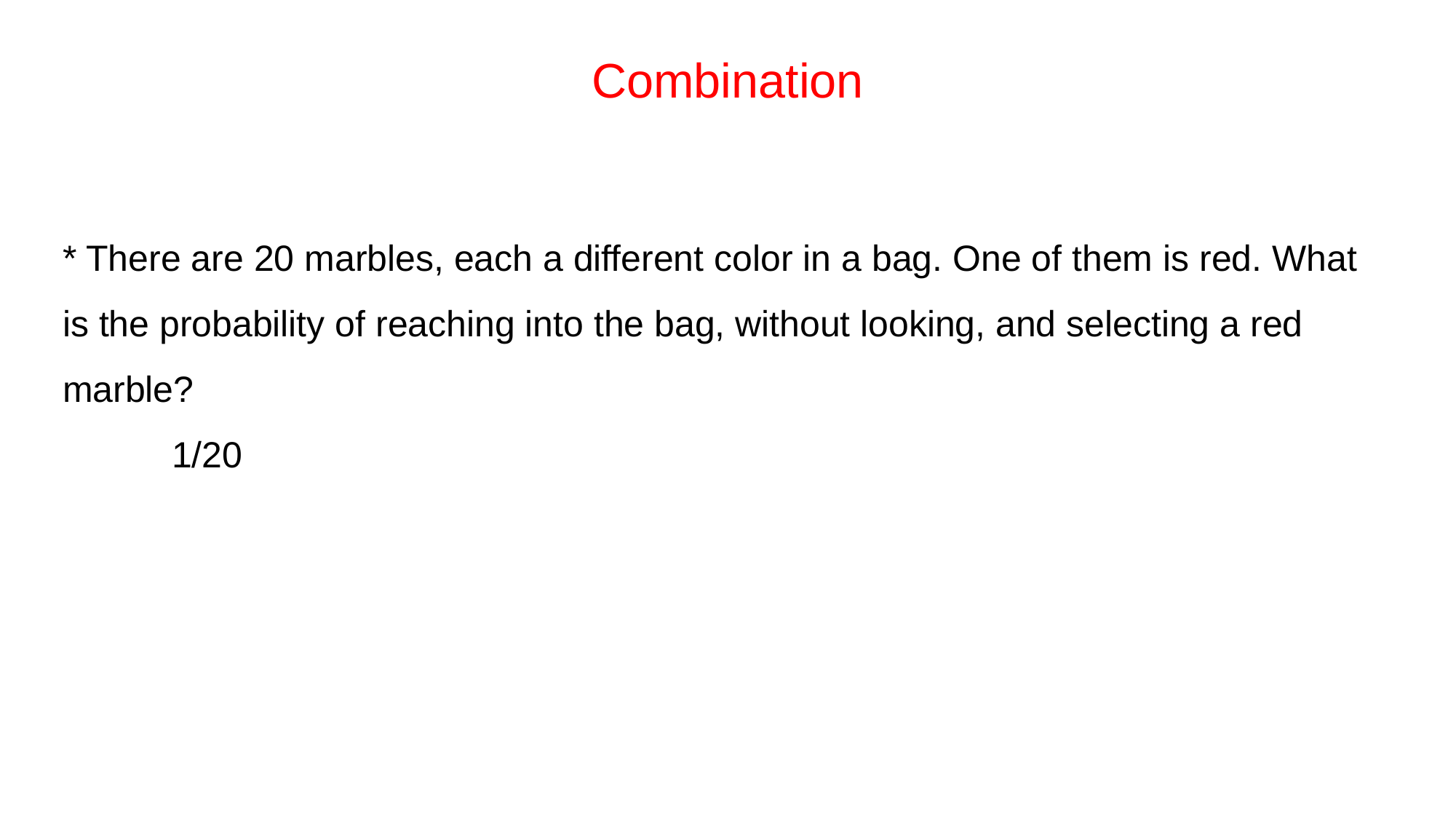

Combination

* There are 20 marbles, each a different color in a bag. One of them is red. What is the probability of reaching into the bag, without looking, and selecting a red marble?
      	1/20